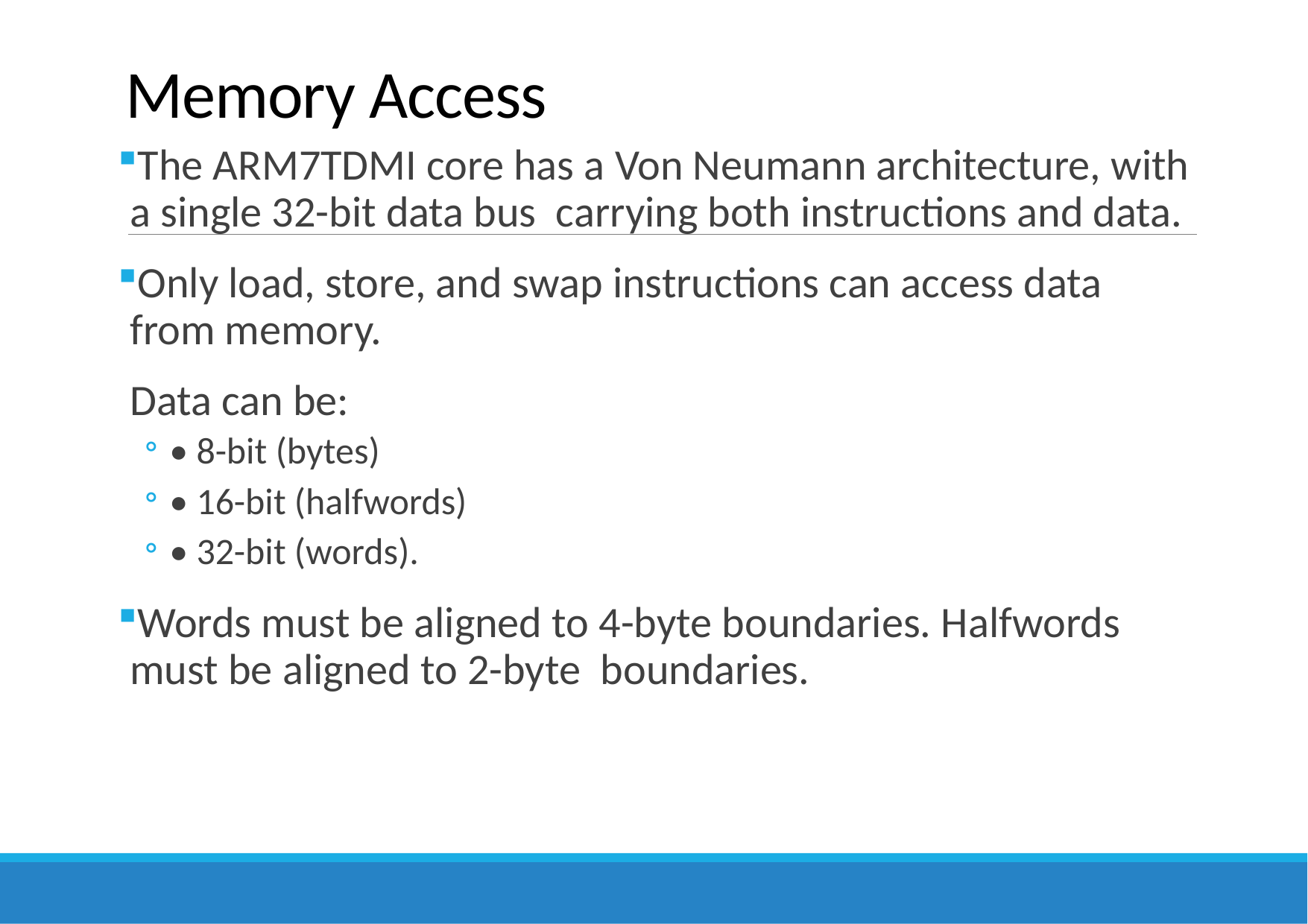

# Memory Access
The ARM7TDMI core has a Von Neumann architecture, with a single 32-bit data bus  carrying both instructions and data.
Only load, store, and swap instructions can access data from memory.
Data can be:
• 8-bit (bytes)
• 16-bit (halfwords)
• 32-bit (words).
Words must be aligned to 4-byte boundaries. Halfwords must be aligned to 2-byte  boundaries.